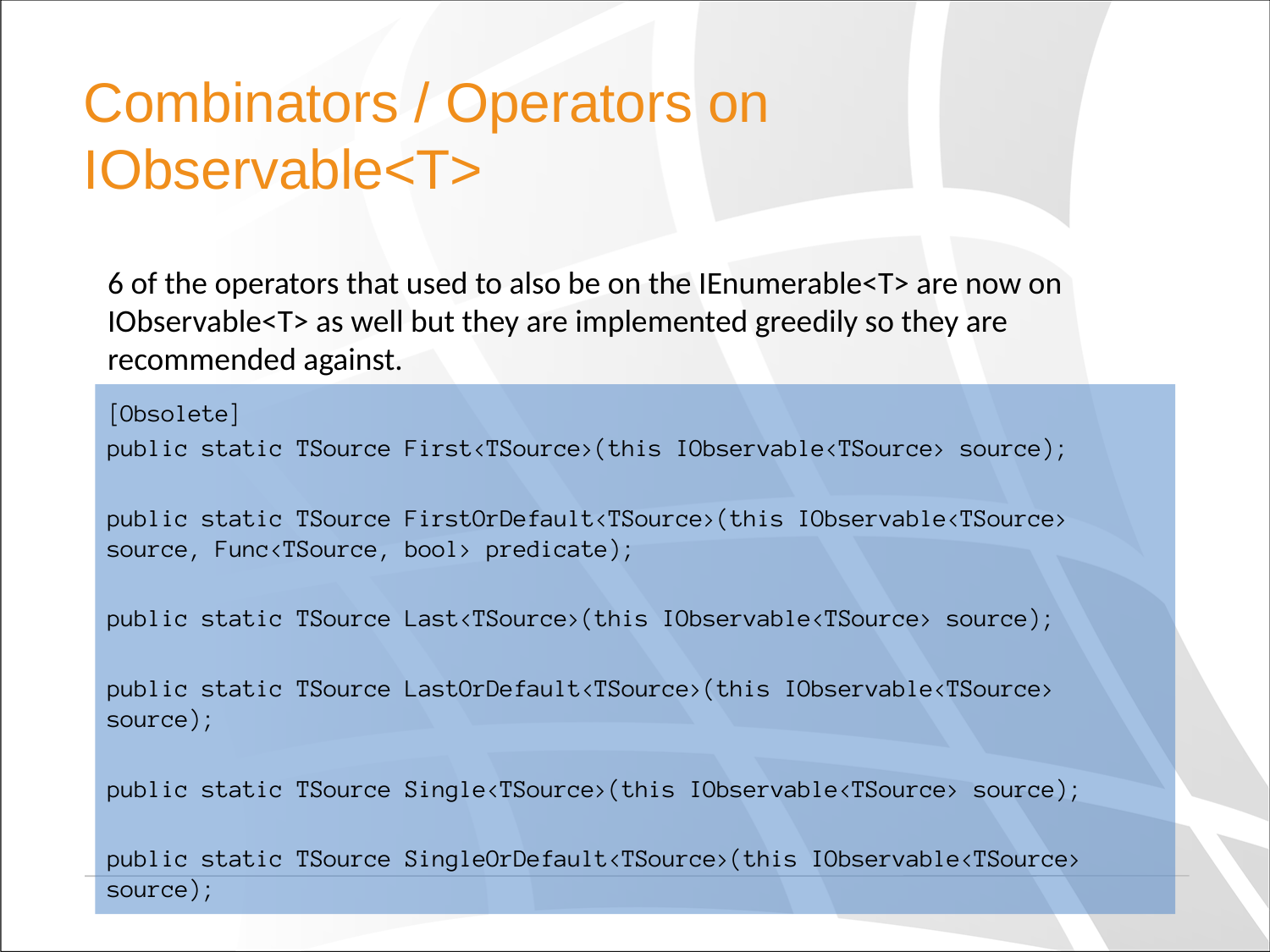

# Combinators / Operators on IObservable<T>
6 of the operators that used to also be on the IEnumerable<T> are now on IObservable<T> as well but they are implemented greedily so they are recommended against.
[Obsolete]
public static TSource First<TSource>(this IObservable<TSource> source);

public static TSource FirstOrDefault<TSource>(this IObservable<TSource> source, Func<TSource, bool> predicate);

public static TSource Last<TSource>(this IObservable<TSource> source);

public static TSource LastOrDefault<TSource>(this IObservable<TSource> source);

public static TSource Single<TSource>(this IObservable<TSource> source);

public static TSource SingleOrDefault<TSource>(this IObservable<TSource> source);